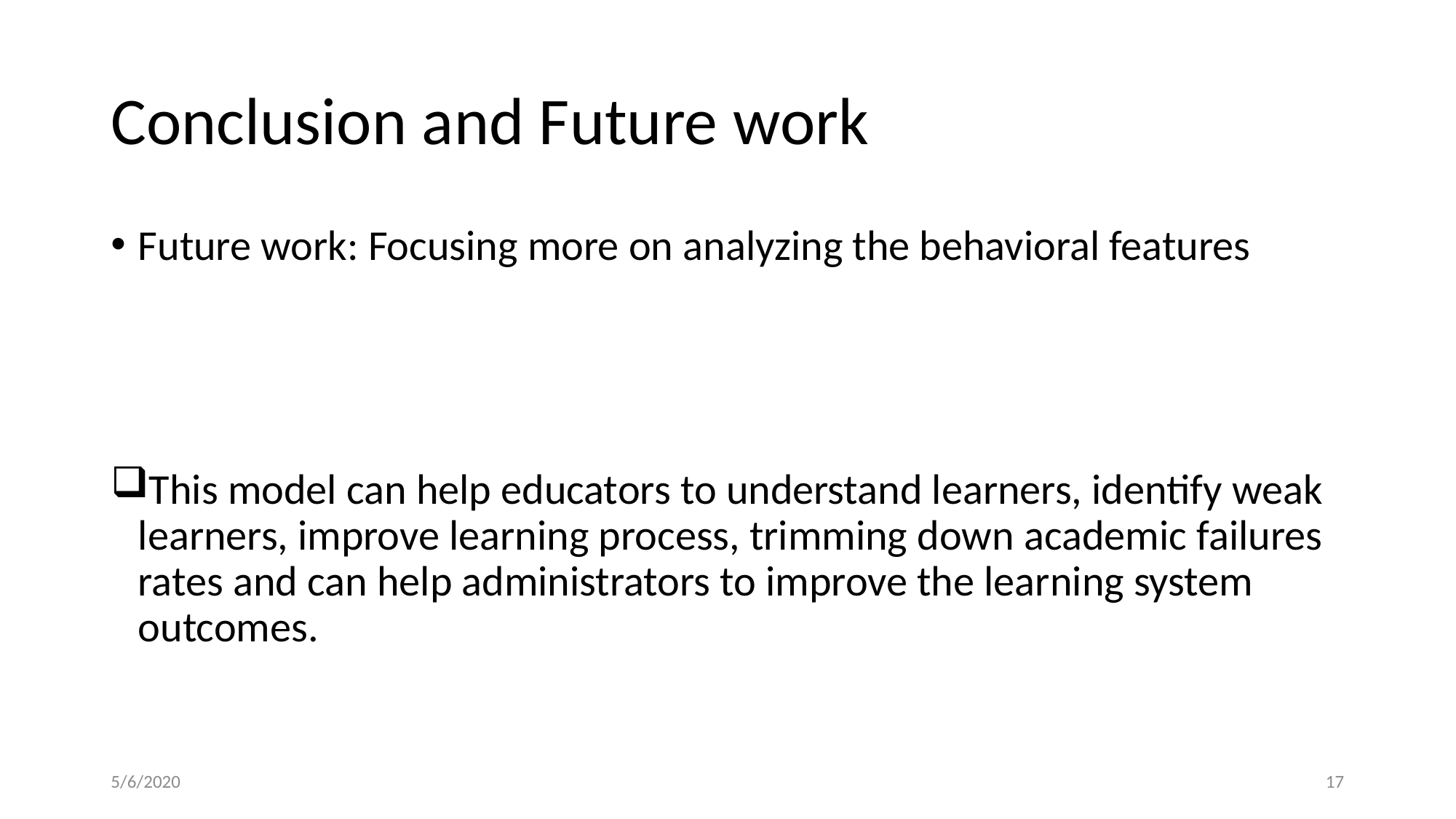

# Conclusion and Future work
Future work: Focusing more on analyzing the behavioral features

This model can help educators to understand learners, identify weak learners, improve learning process, trimming down academic failures rates and can help administrators to improve the learning system outcomes.
5/6/2020
17